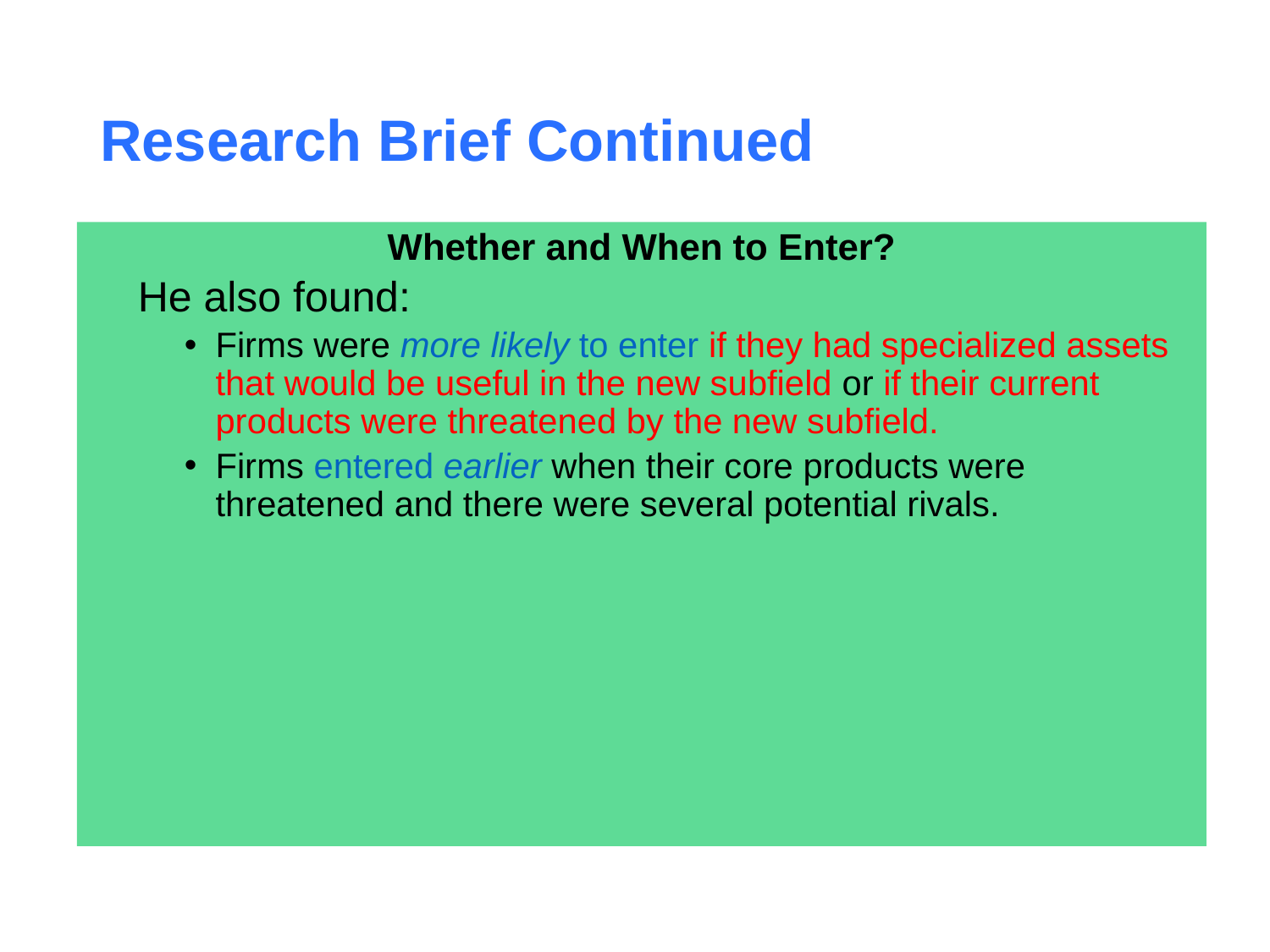

Research Brief Continued
Whether and When to Enter?
He also found:
Firms were more likely to enter if they had specialized assets that would be useful in the new subfield or if their current products were threatened by the new subfield.
Firms entered earlier when their core products were threatened and there were several potential rivals.